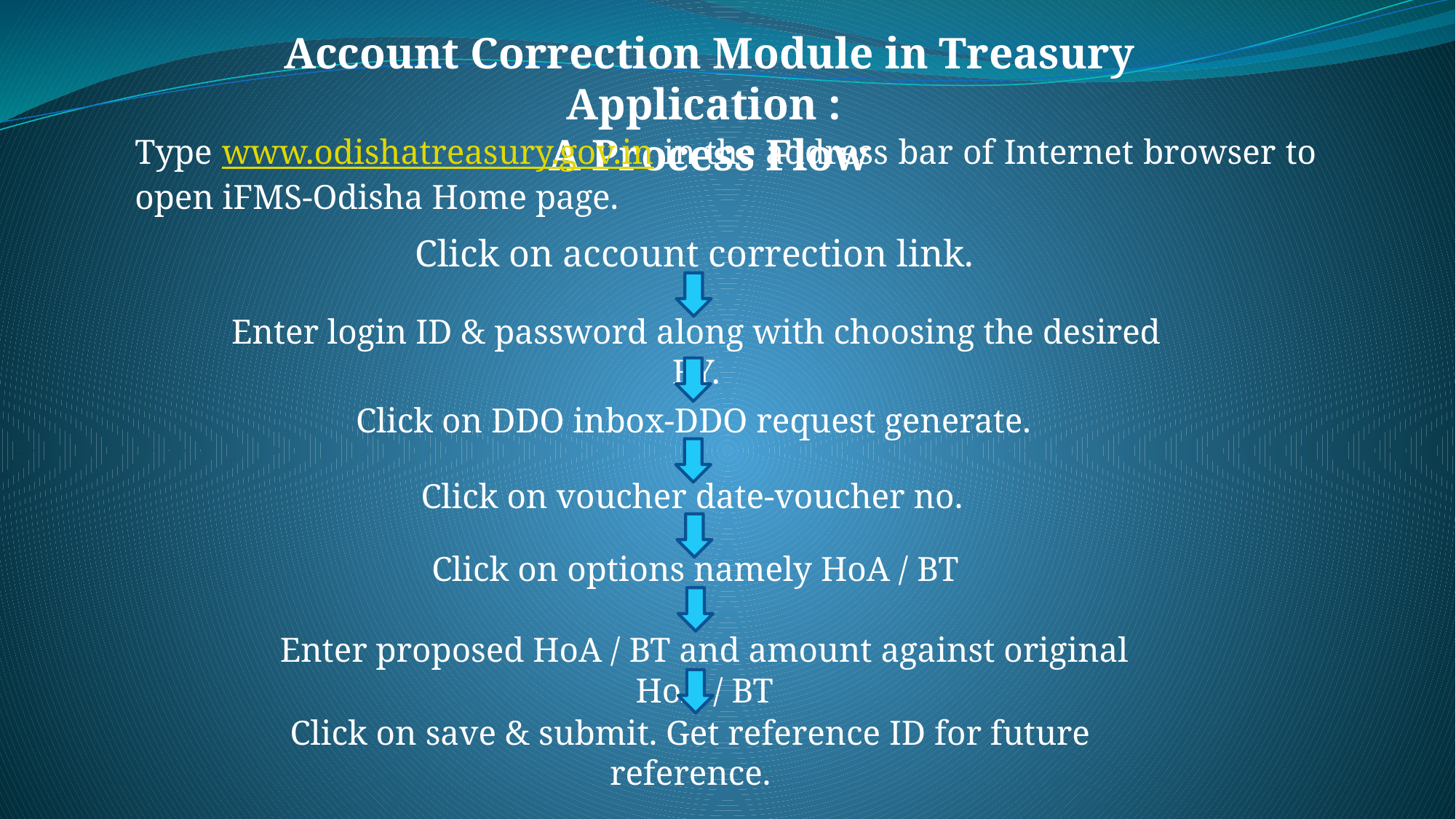

Account Correction Module in Treasury Application :
A Process Flow
Type www.odishatreasury.gov.in in the address bar of Internet browser to open iFMS-Odisha Home page.

Click on account correction link.

Enter login ID & password along with choosing the desired F.Y.

Click on DDO inbox-DDO request generate.

Click on voucher date-voucher no.

Click on options namely HoA / BT

Enter proposed HoA / BT and amount against original HoA / BT

Click on save & submit. Get reference ID for future reference.